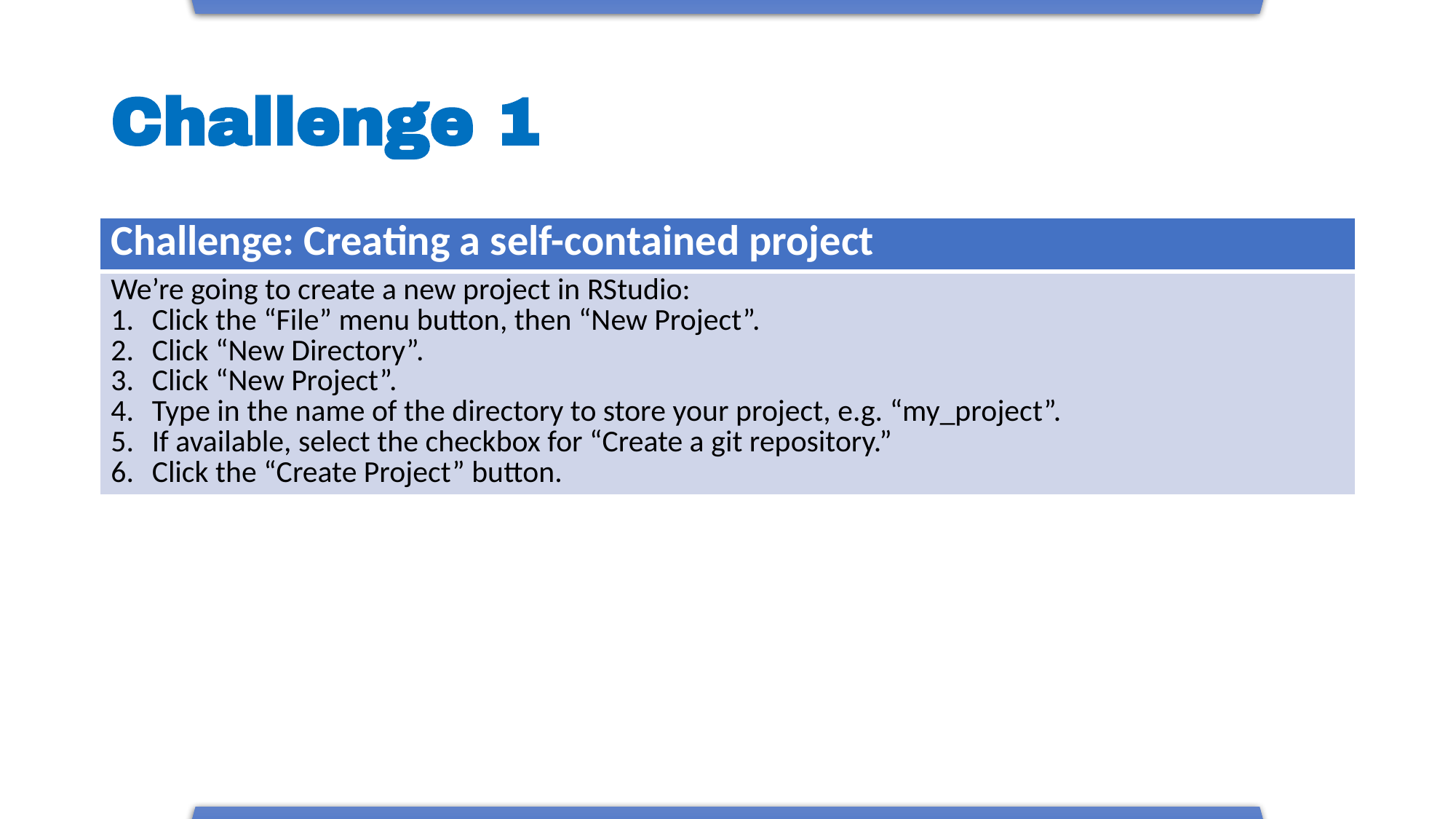

# Challenge 1
| Challenge: Creating a self-contained project |
| --- |
| We’re going to create a new project in RStudio: Click the “File” menu button, then “New Project”. Click “New Directory”. Click “New Project”. Type in the name of the directory to store your project, e.g. “my\_project”. If available, select the checkbox for “Create a git repository.” Click the “Create Project” button. |